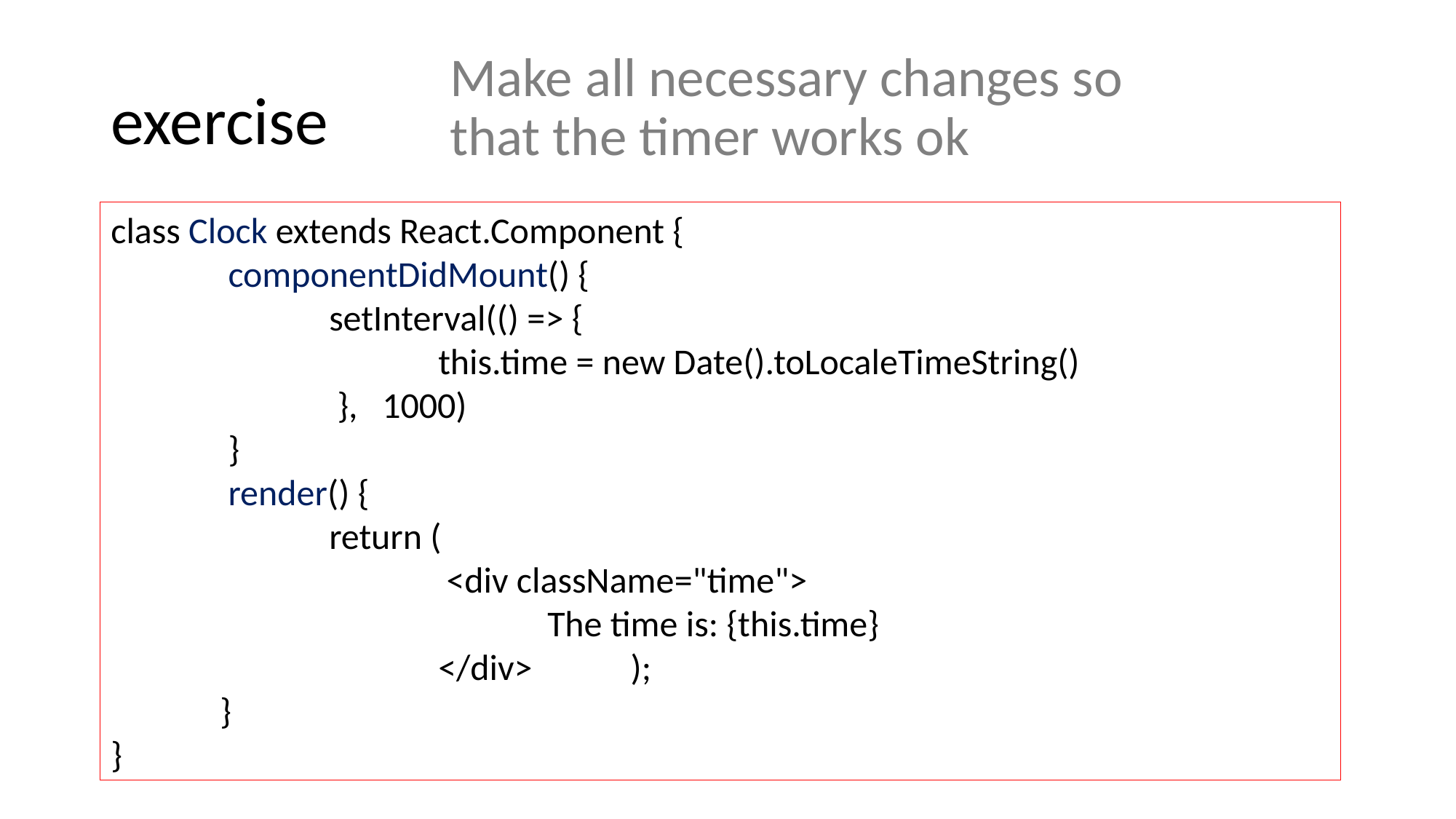

# exercise
Make all necessary changes so that the timer works ok
class Clock extends React.Component {
	 componentDidMount() {
		setInterval(() => {
			this.time = new Date().toLocaleTimeString()
		 },   1000)
	 }
	 render() {
		return (
			 <div className="time">
				The time is: {this.time}
			</div>            );
	}
}